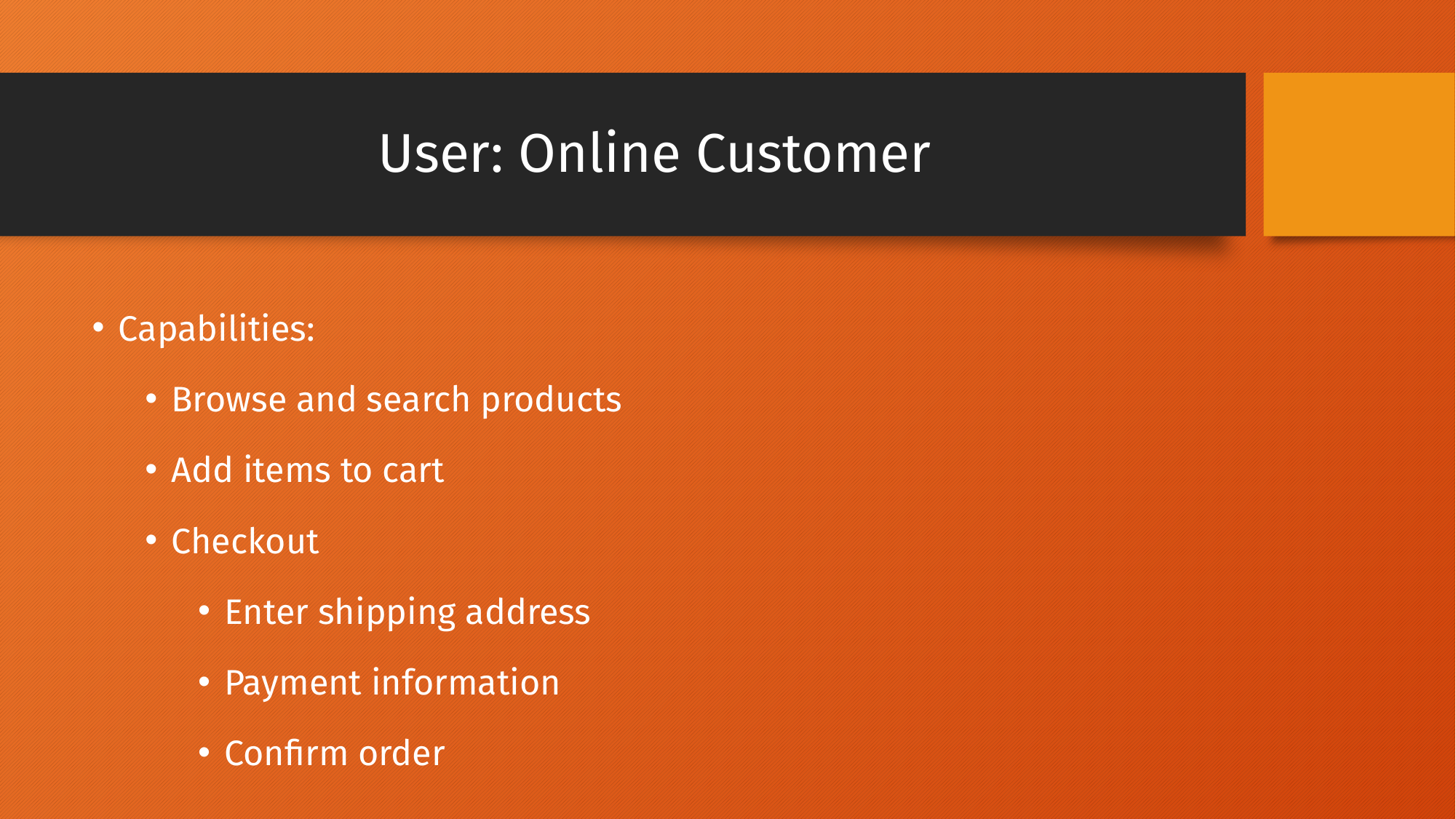

# User: Online Customer
Capabilities:
Browse and search products
Add items to cart
Checkout
Enter shipping address
Payment information
Confirm order